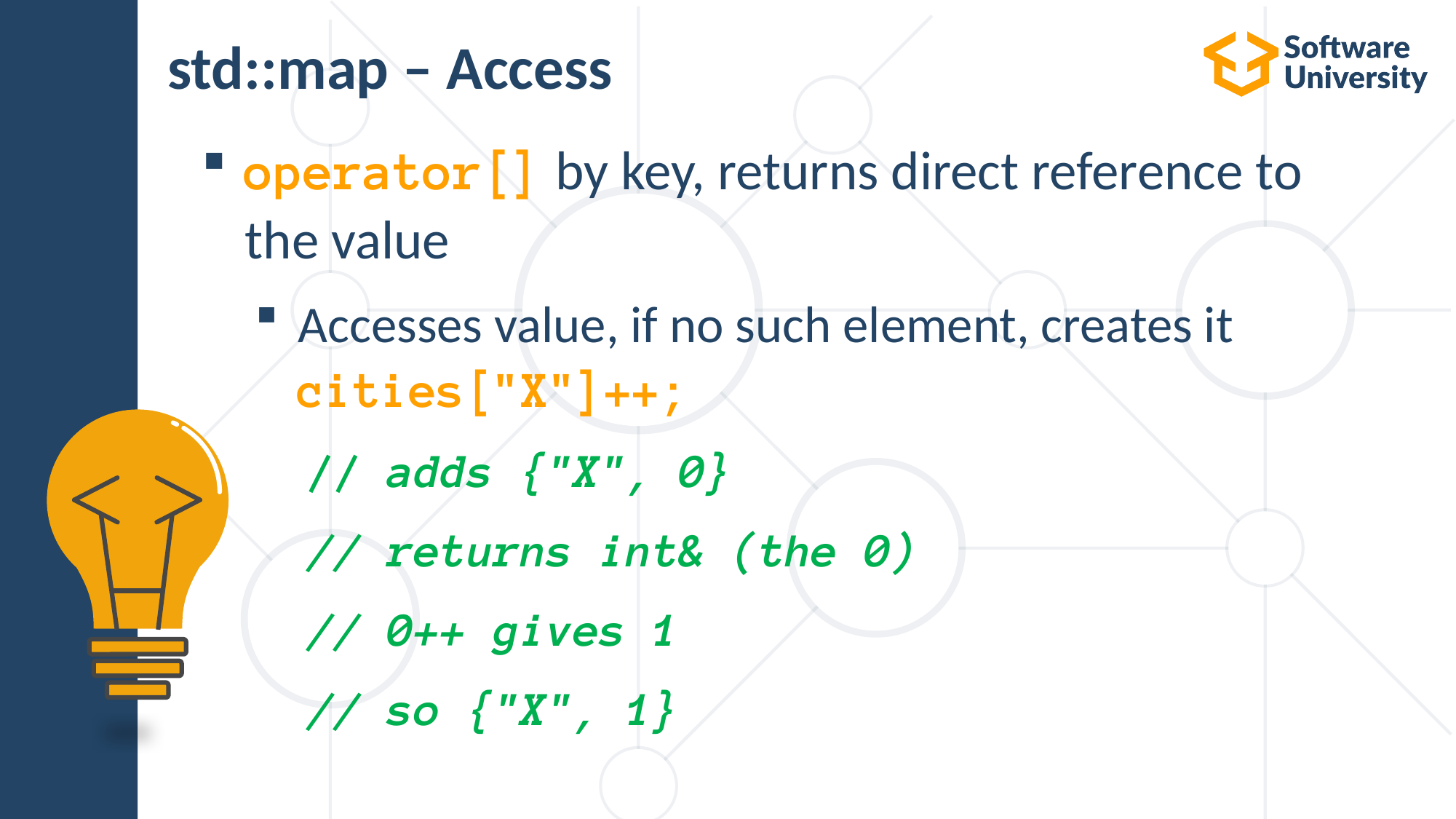

# std::map – Access
operator[] by key, returns direct reference to
the value
Accesses value, if no such element, creates it cities["X"]++;
// adds {"X", 0}
// returns int& (the 0)
// 0++ gives 1
// so {"X", 1}